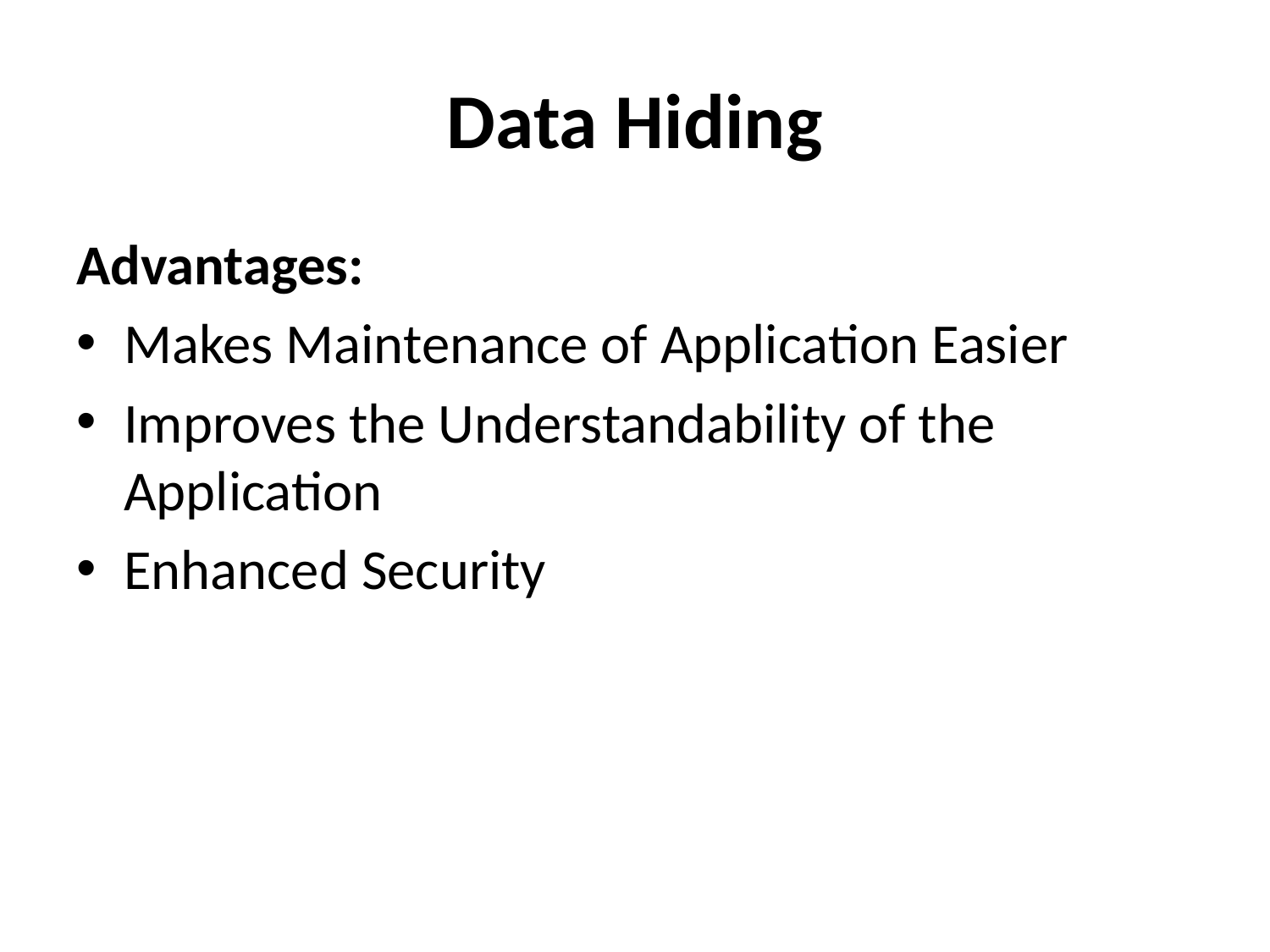

# Data Hiding
Advantages:
Makes Maintenance of Application Easier
Improves the Understandability of the Application
Enhanced Security